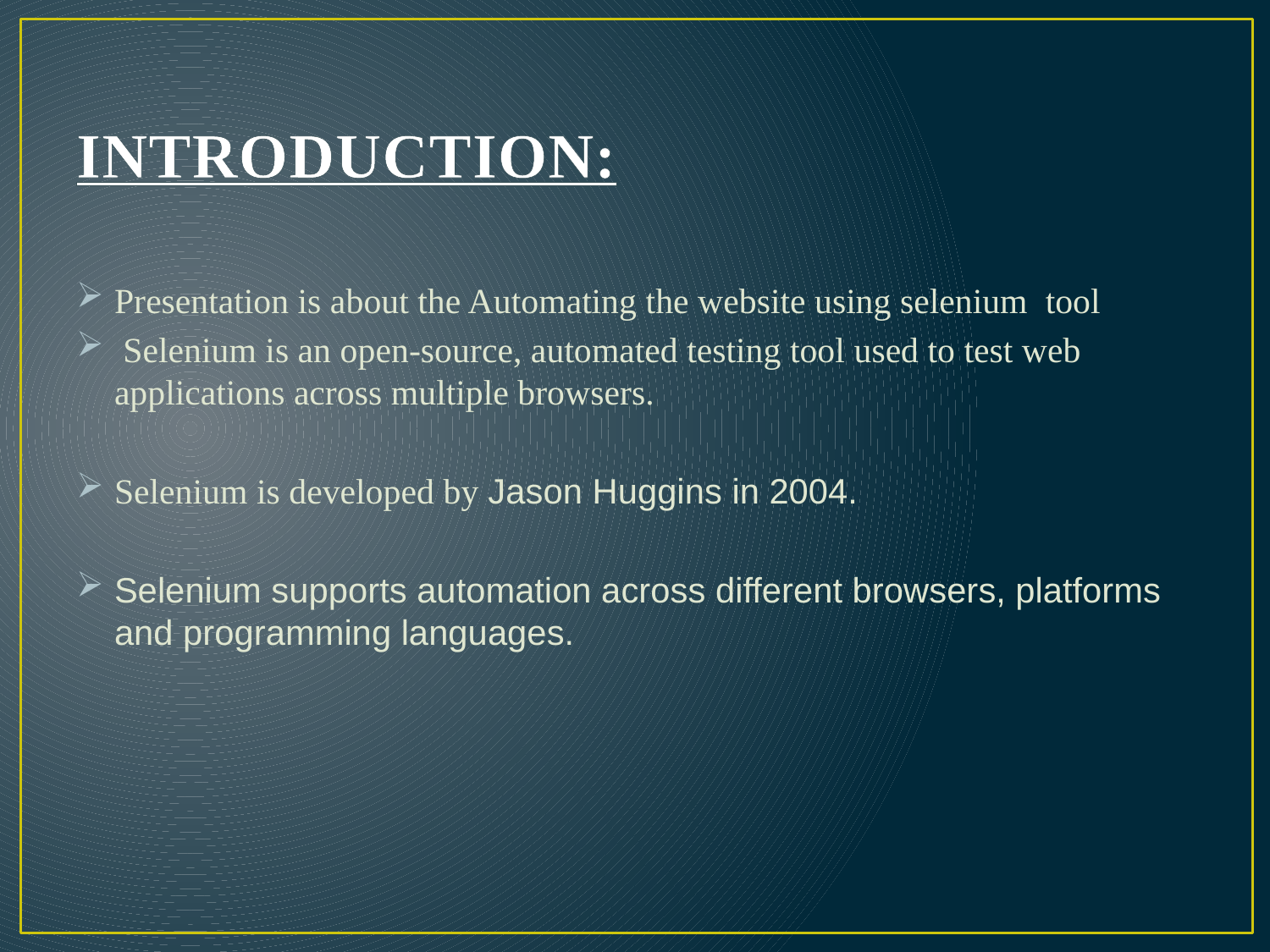

# INTRODUCTION:

Presentation is about the Automating the website using selenium  tool
 Selenium is an open-source, automated testing tool used to test web applications across multiple browsers.

Selenium is developed by Jason Huggins in 2004.

Selenium supports automation across different browsers, platforms and programming languages.